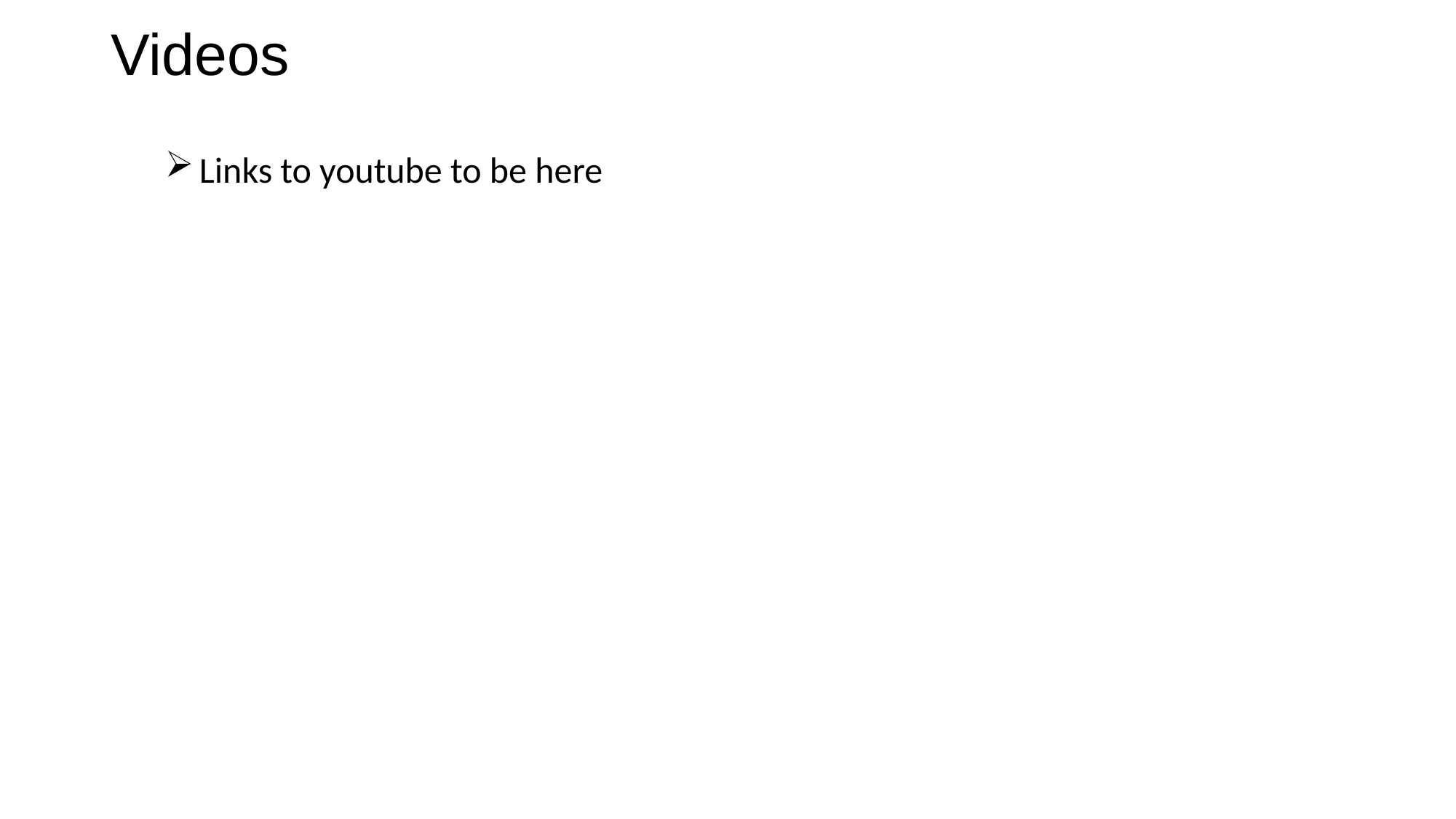

# Videos
Links to youtube to be here